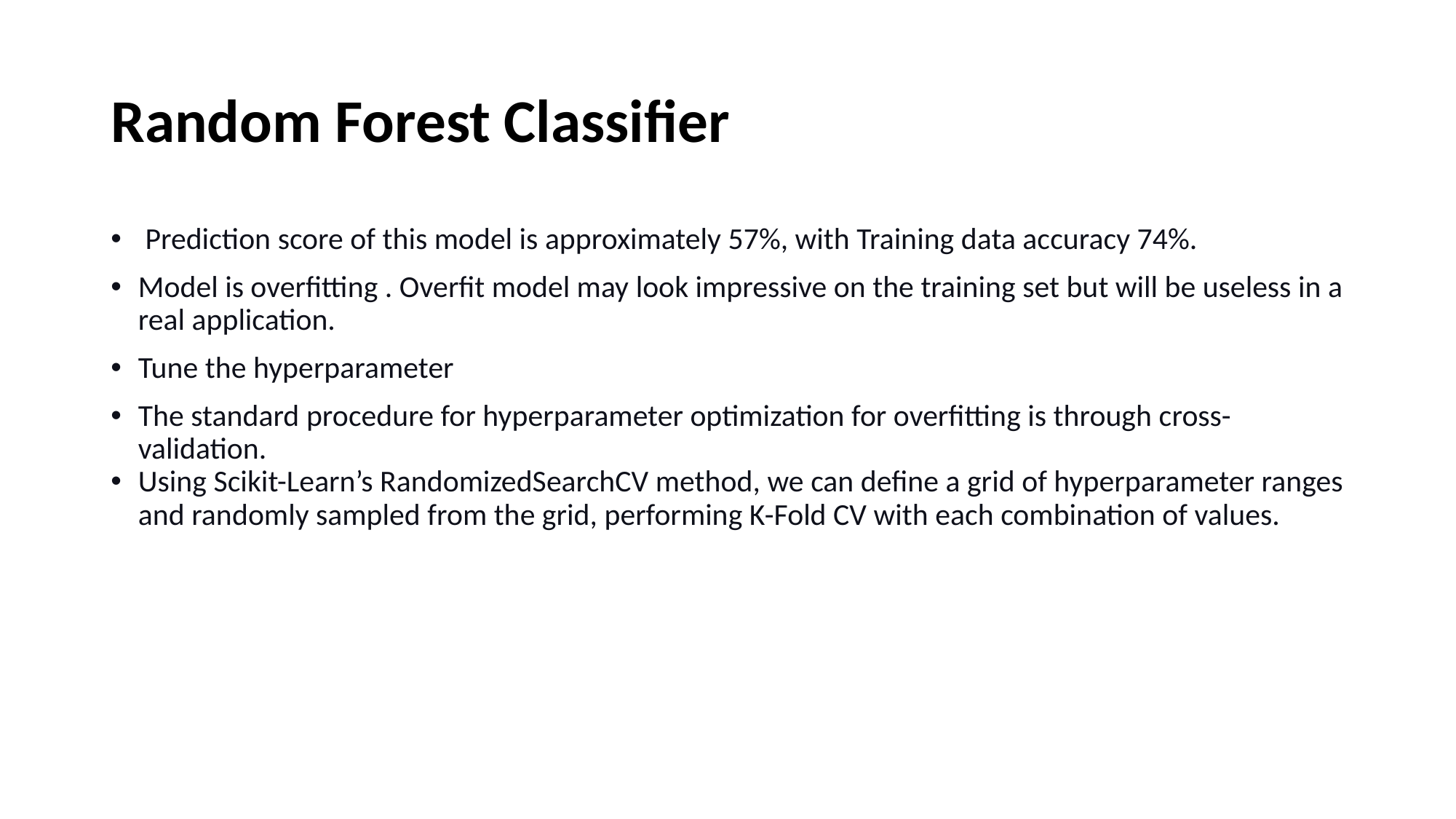

# Random Forest Classifier
 Prediction score of this model is approximately 57%, with Training data accuracy 74%.
Model is overfitting . Overfit model may look impressive on the training set but will be useless in a real application.
Tune the hyperparameter
The standard procedure for hyperparameter optimization for overfitting is through cross-validation.
Using Scikit-Learn’s RandomizedSearchCV method, we can define a grid of hyperparameter ranges and randomly sampled from the grid, performing K-Fold CV with each combination of values.